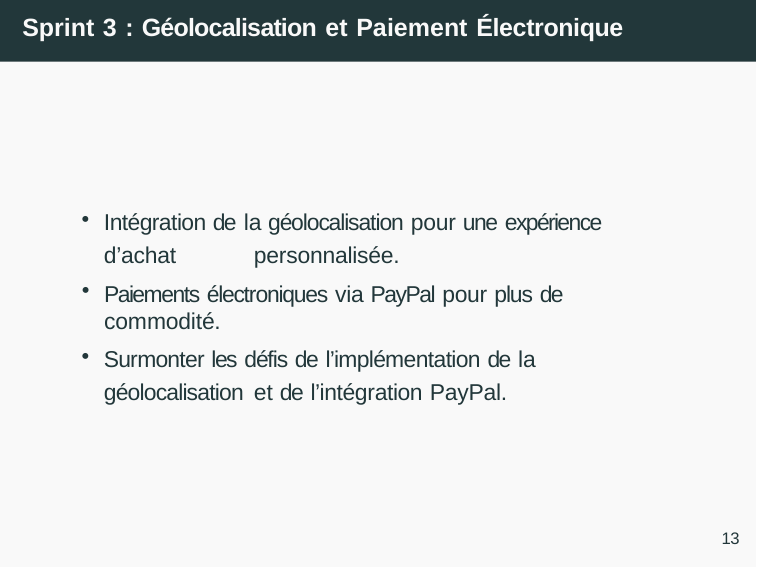

# Sprint 3 : Géolocalisation et Paiement Électronique
Intégration de la géolocalisation pour une expérience d’achat 	personnalisée.
Paiements électroniques via PayPal pour plus de commodité.
Surmonter les défis de l’implémentation de la géolocalisation 	et de l’intégration PayPal.
13